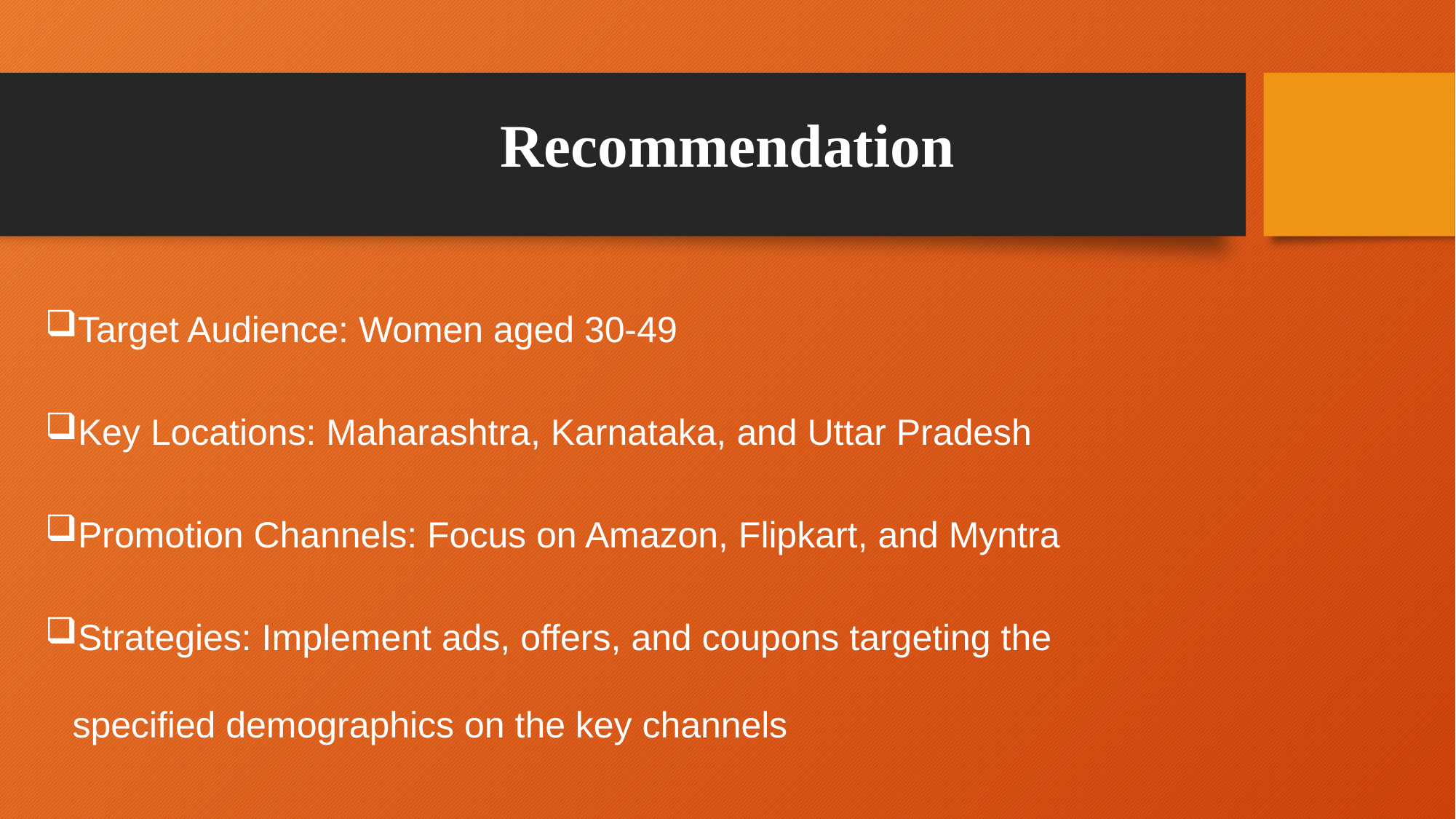

Recommendation
Target Audience: Women aged 30-49
Key Locations: Maharashtra, Karnataka, and Uttar Pradesh
Promotion Channels: Focus on Amazon, Flipkart, and Myntra
Strategies: Implement ads, offers, and coupons targeting the specified demographics on the key channels